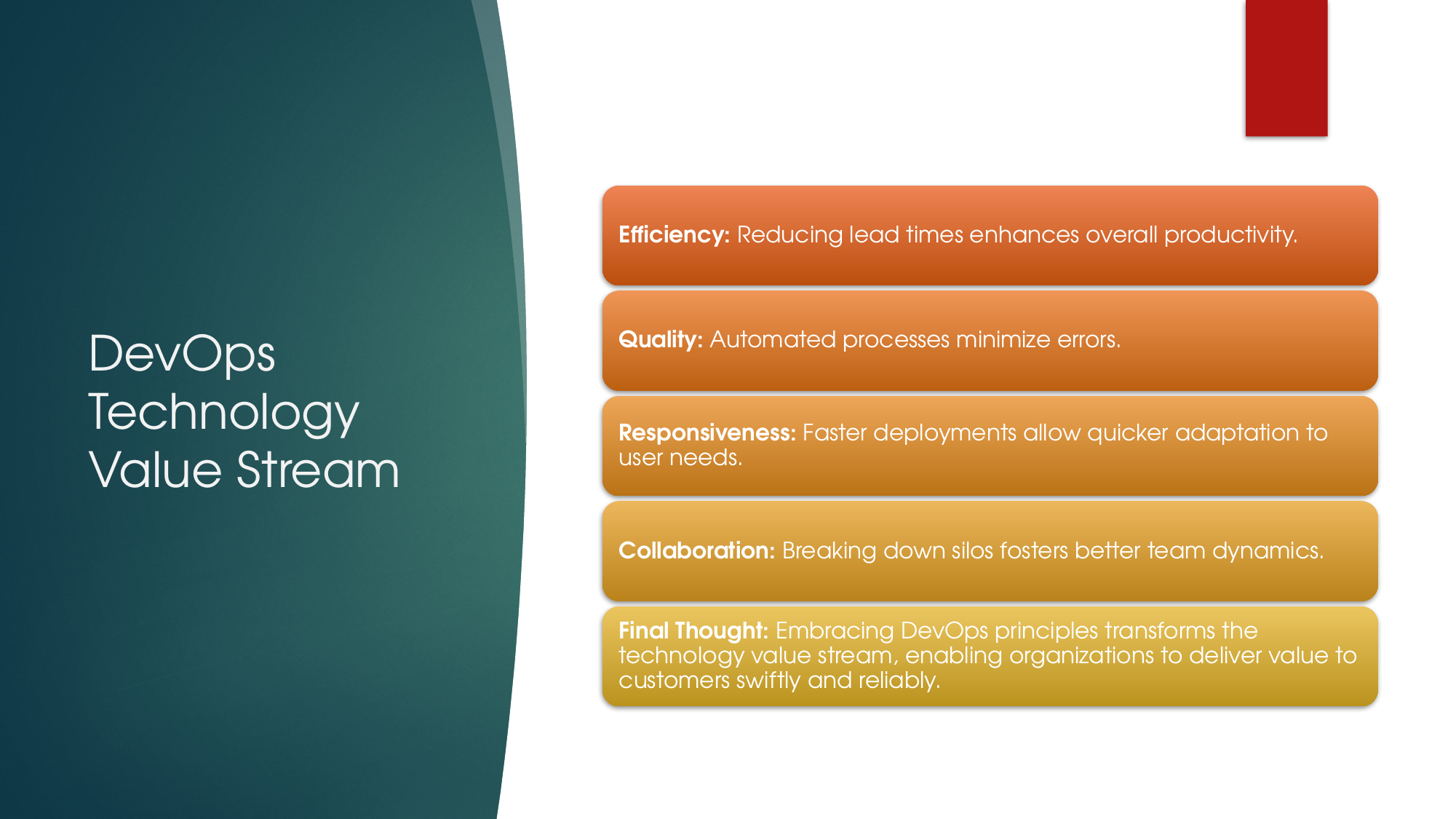

# DevOps Technology Value Stream
Efficiency: Reducing lead times enhances overall productivity.
Quality: Automated processes minimize errors.
Responsiveness: Faster deployments allow quicker adaptation to user needs.
Collaboration: Breaking down silos fosters better team dynamics.
Final Thought: Embracing DevOps principles transforms the technology value stream, enabling organizations to deliver value to customers swiftly and reliably.